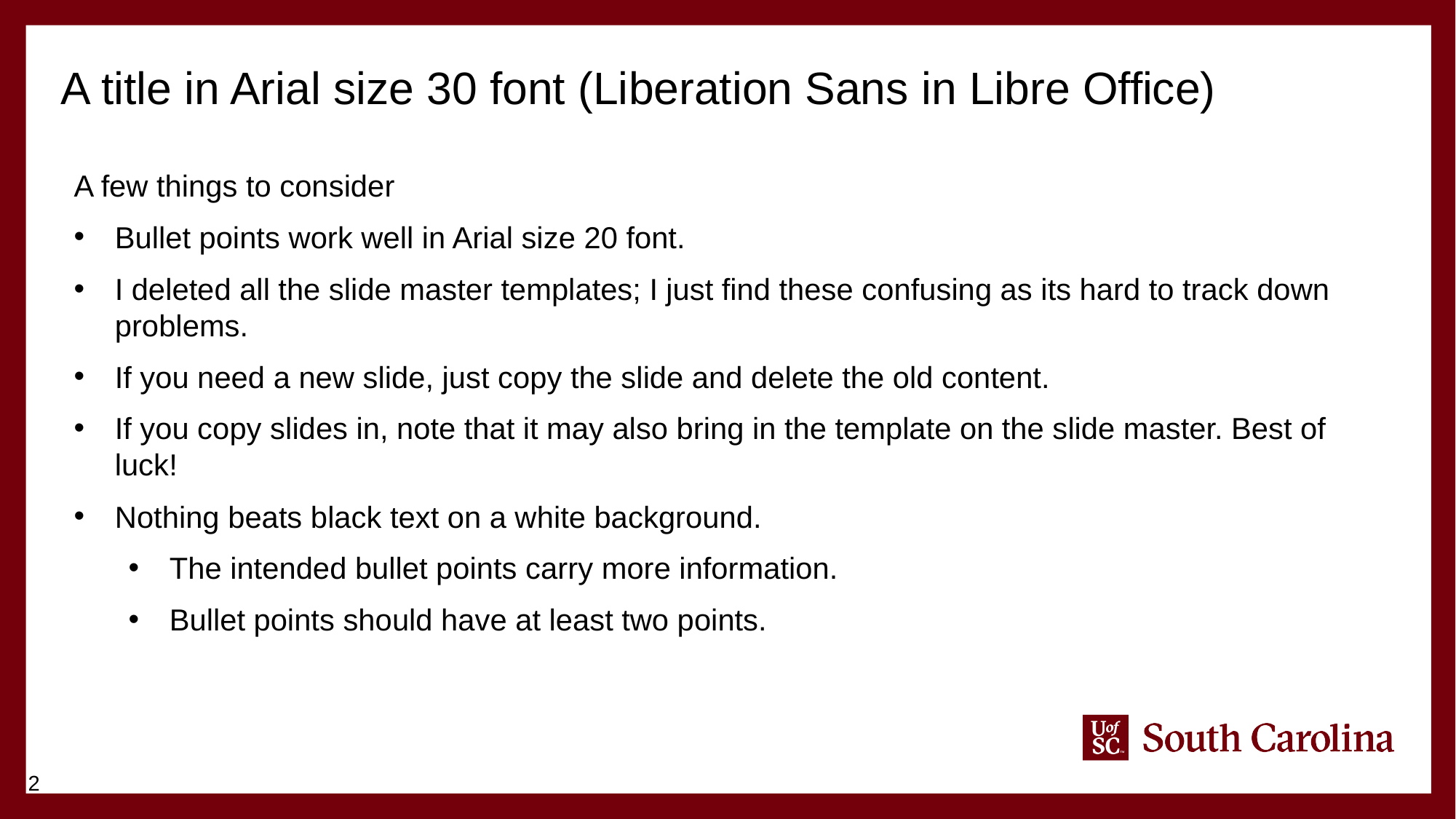

A title in Arial size 30 font (Liberation Sans in Libre Office)
A few things to consider
Bullet points work well in Arial size 20 font.
I deleted all the slide master templates; I just find these confusing as its hard to track down problems.
If you need a new slide, just copy the slide and delete the old content.
If you copy slides in, note that it may also bring in the template on the slide master. Best of luck!
Nothing beats black text on a white background.
The intended bullet points carry more information.
Bullet points should have at least two points.